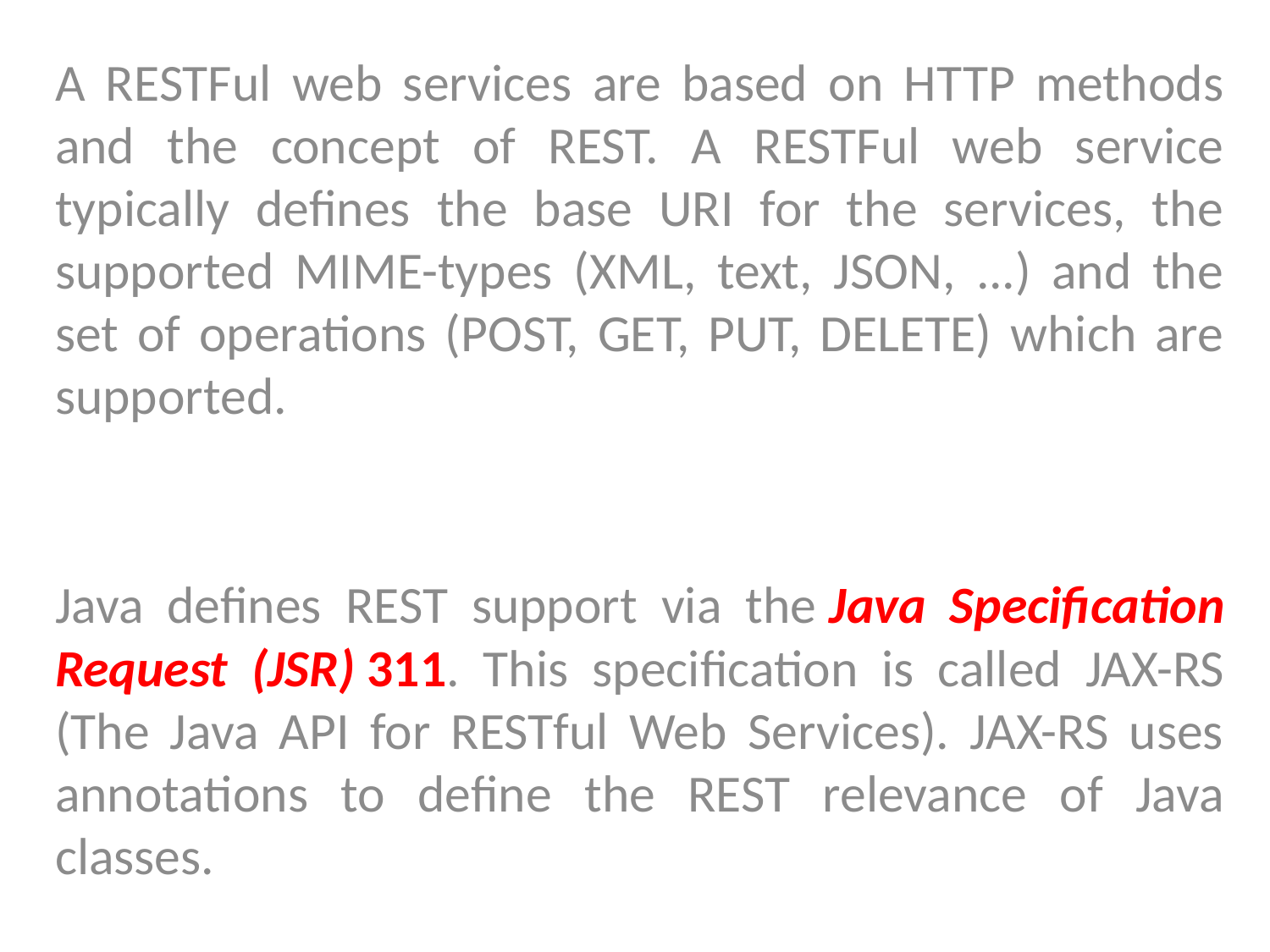

A RESTFul web services are based on HTTP methods and the concept of REST. A RESTFul web service typically defines the base URI for the services, the supported MIME-types (XML, text, JSON, ...) and the set of operations (POST, GET, PUT, DELETE) which are supported.

Java defines REST support via the Java Specification Request (JSR) 311. This specification is called JAX-RS (The Java API for RESTful Web Services). JAX-RS uses annotations to define the REST relevance of Java classes.